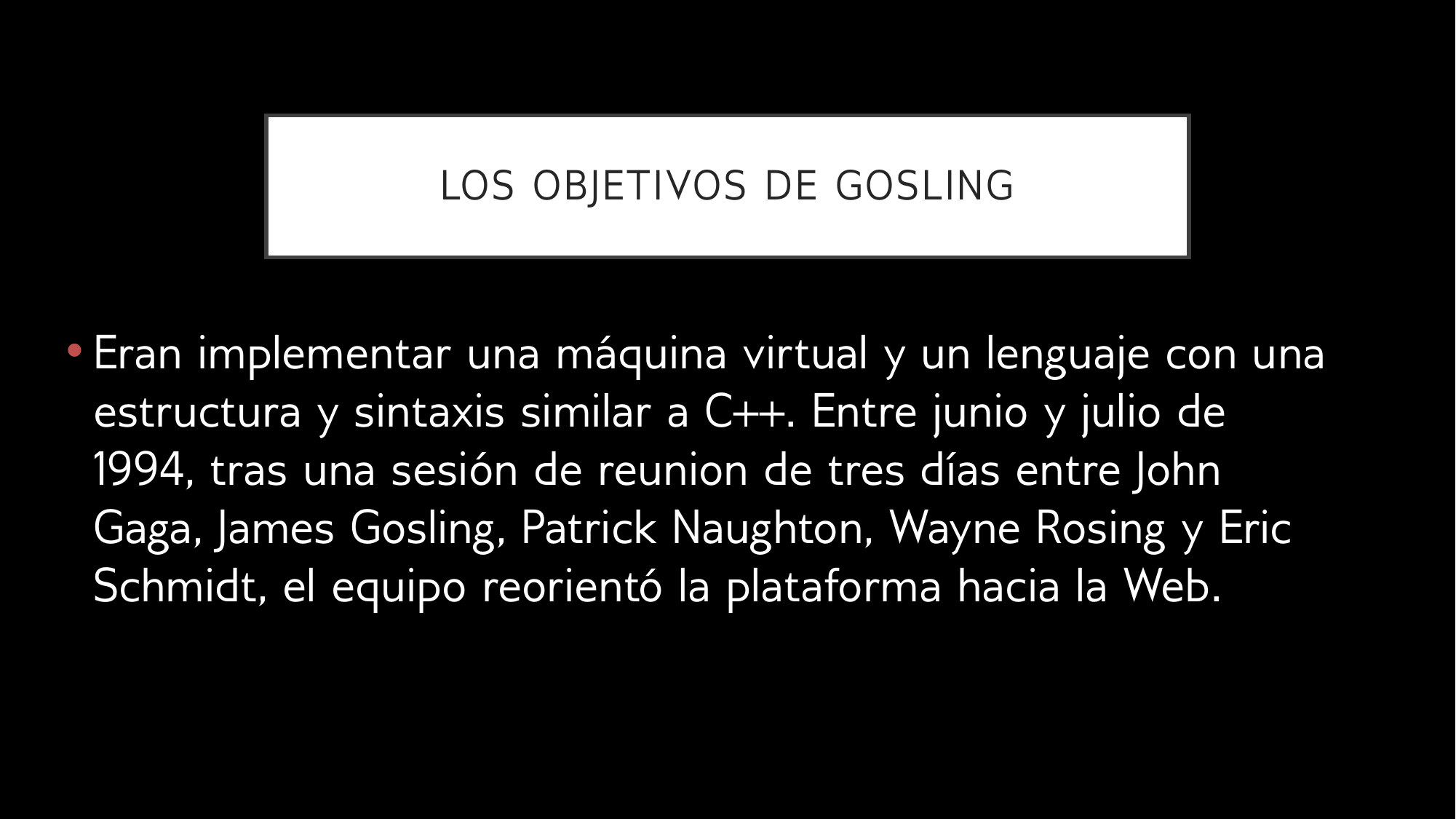

# Los objetivos de Gosling
Eran implementar una máquina virtual y un lenguaje con una estructura y sintaxis similar a C++. Entre junio y julio de 1994, tras una sesión de reunion de tres días entre John Gaga, James Gosling, Patrick Naughton, Wayne Rosing y Eric Schmidt, el equipo reorientó la plataforma hacia la Web.